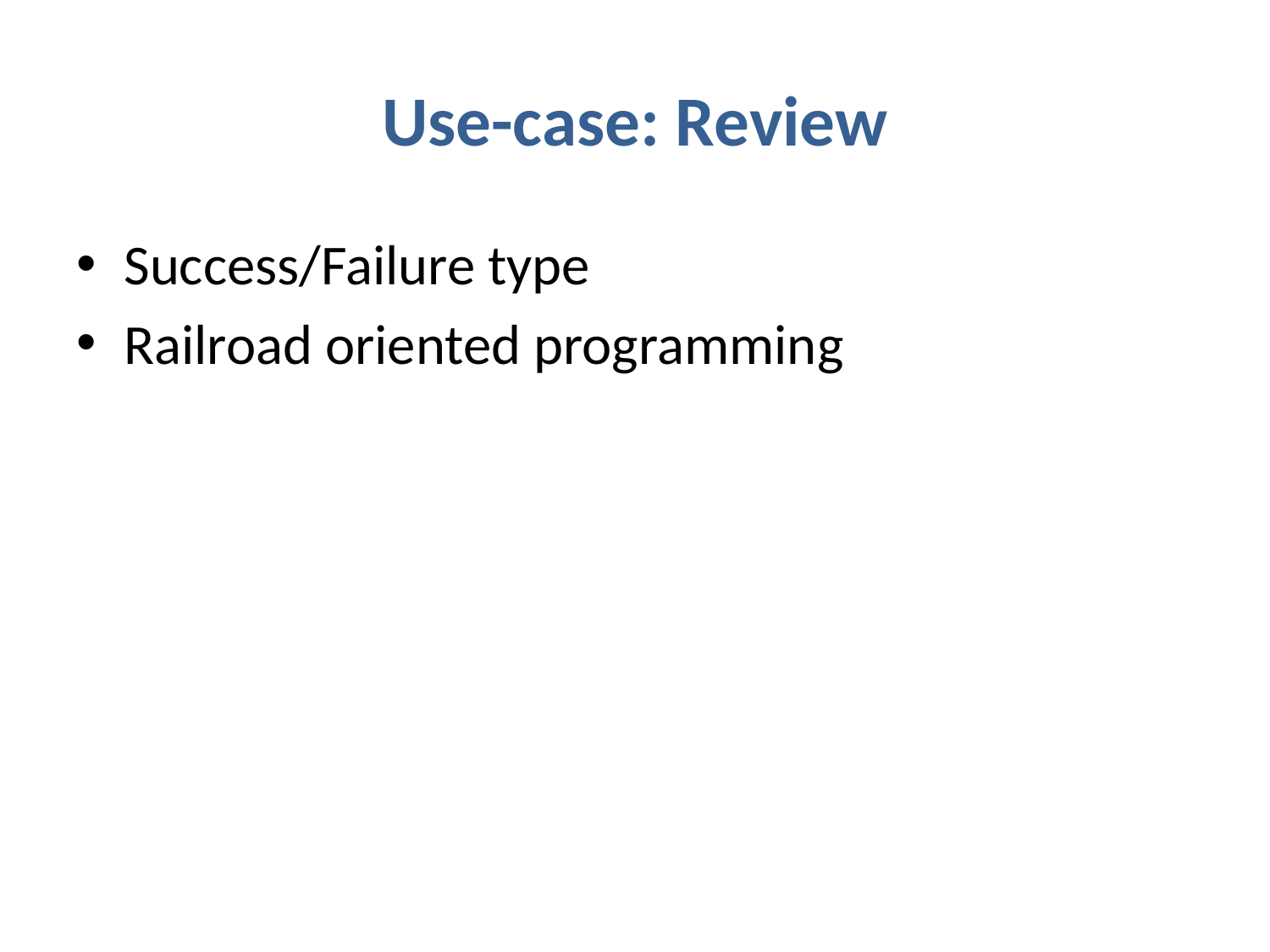

# Use-case: Review
Success/Failure type
Railroad oriented programming